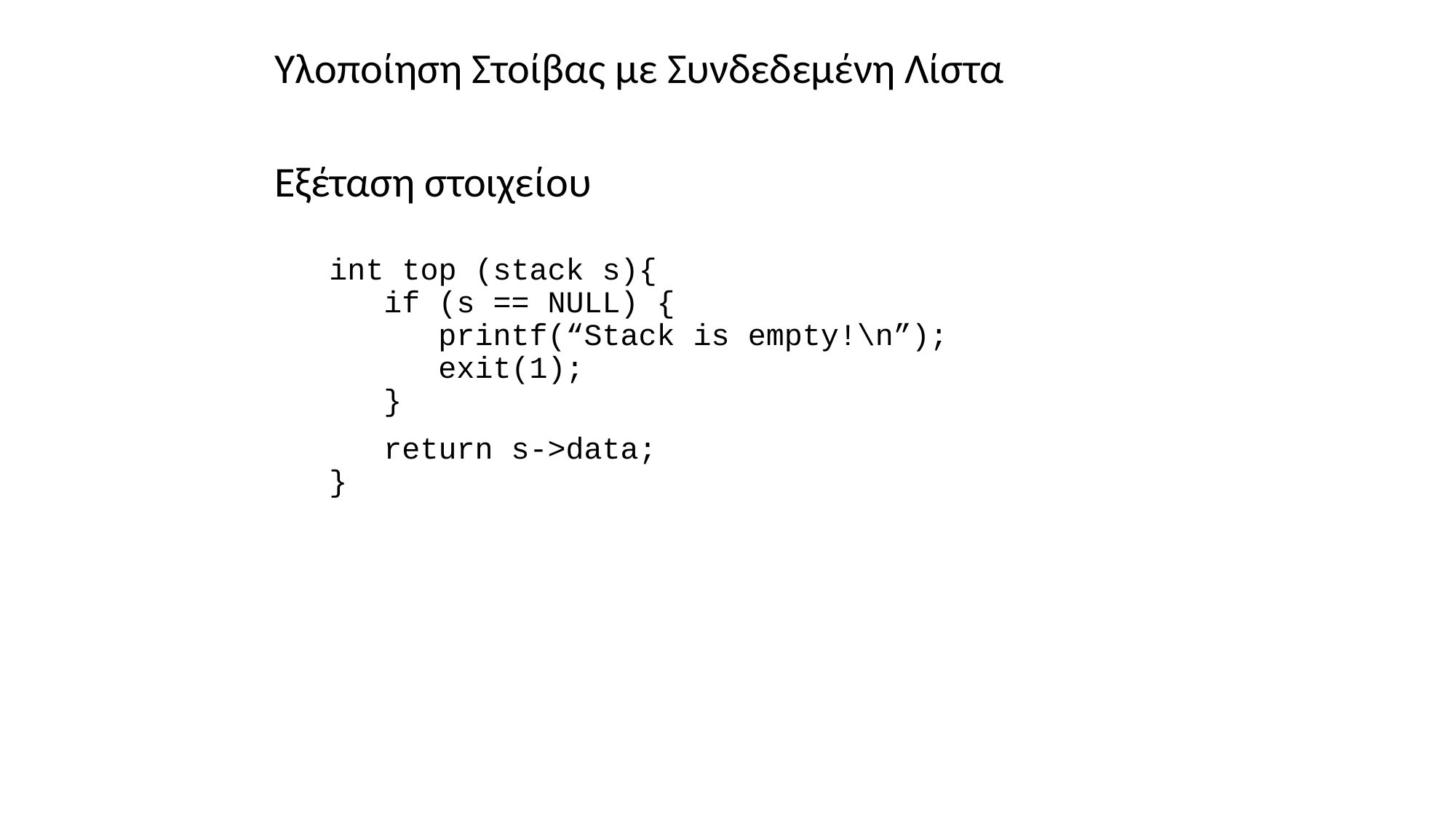

# Υλοποίηση Στοίβας με Συνδεδεμένη Λίστα
Εξέταση στοιχείου

int top (stack s){
   if (s == NULL) {
      printf(“Stack is empty!\n”);
      exit(1);
   }
   return s->data;
}